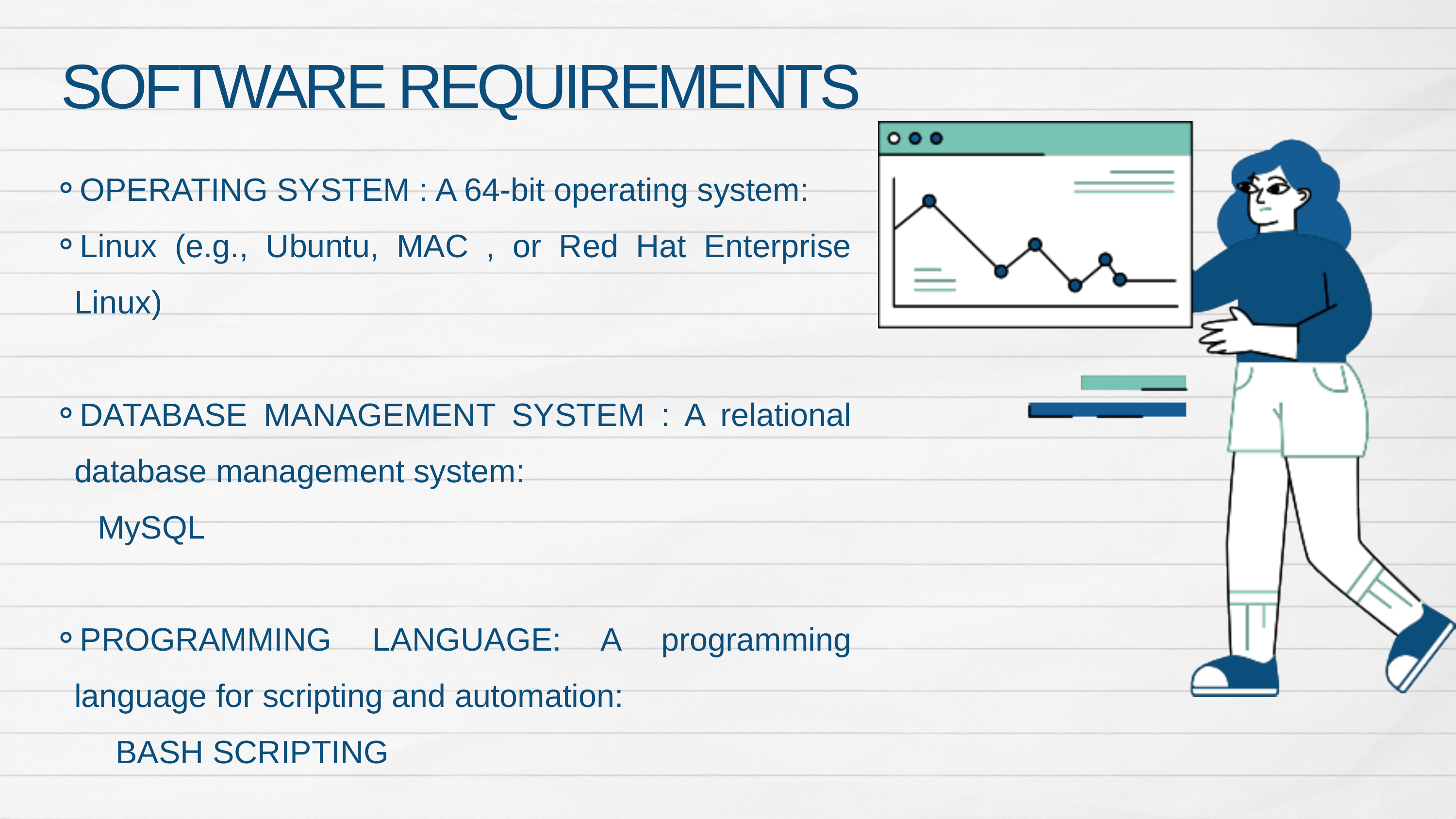

SOFTWARE REQUIREMENTS

OPERATING SYSTEM : A 64-bit operating system:
Linux (e.g., Ubuntu, MAC , or Red Hat Enterprise Linux)

DATABASE MANAGEMENT SYSTEM : A relational database management system:
     MySQL

PROGRAMMING LANGUAGE: A programming language for scripting and automation:
       BASH SCRIPTING